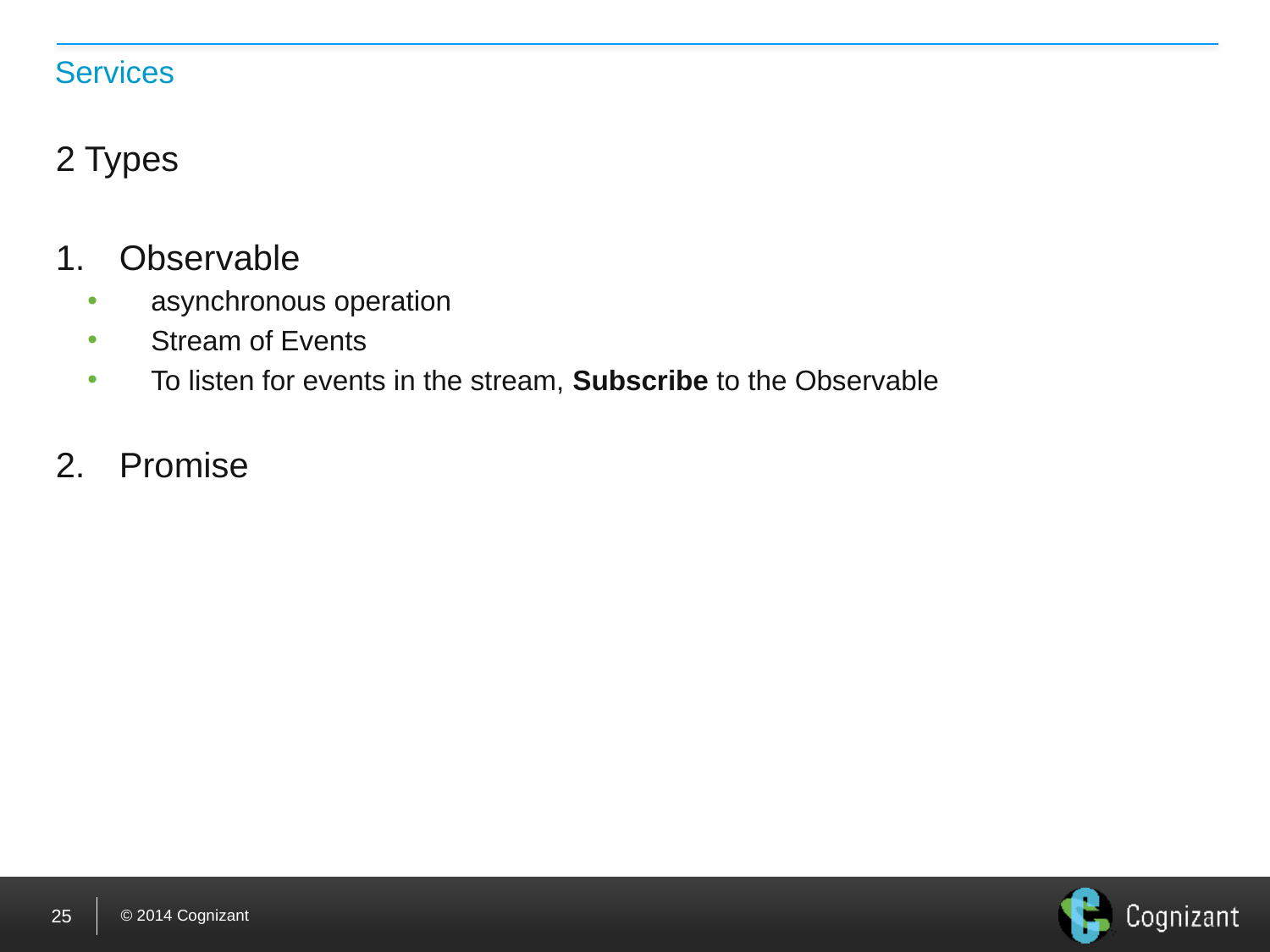

# Services
2 Types

Observable
asynchronous operation
Stream of Events
To listen for events in the stream, Subscribe to the Observable

Promise

25